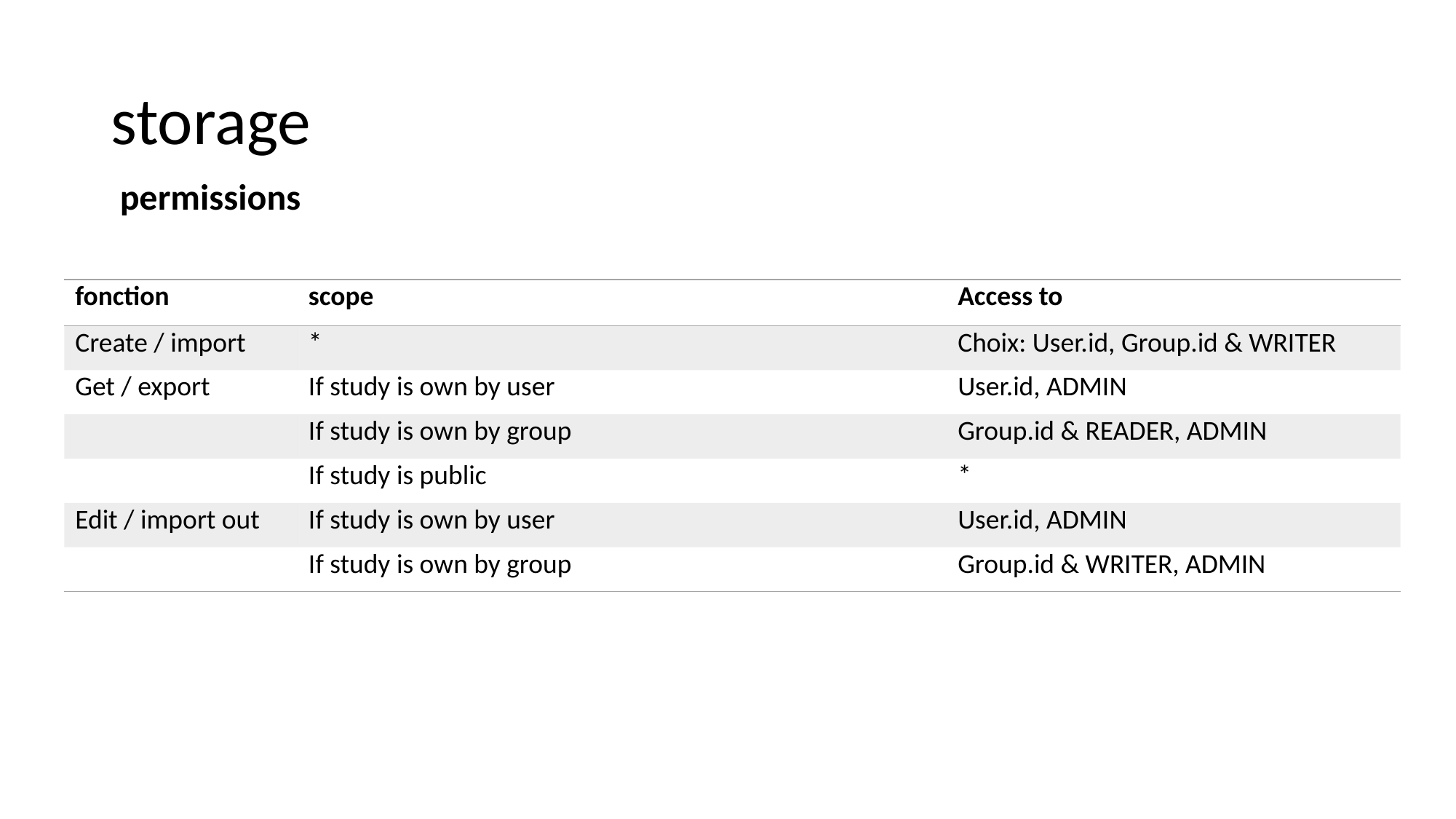

# storage
permissions
| fonction | scope | Access to |
| --- | --- | --- |
| Create / import | \* | Choix: User.id, Group.id & WRITER |
| Get / export | If study is own by user | User.id, ADMIN |
|  | If study is own by group | Group.id & READER, ADMIN |
|  | If study is public | \* |
| Edit / import out | If study is own by user | User.id, ADMIN |
|  | If study is own by group | Group.id & WRITER, ADMIN |